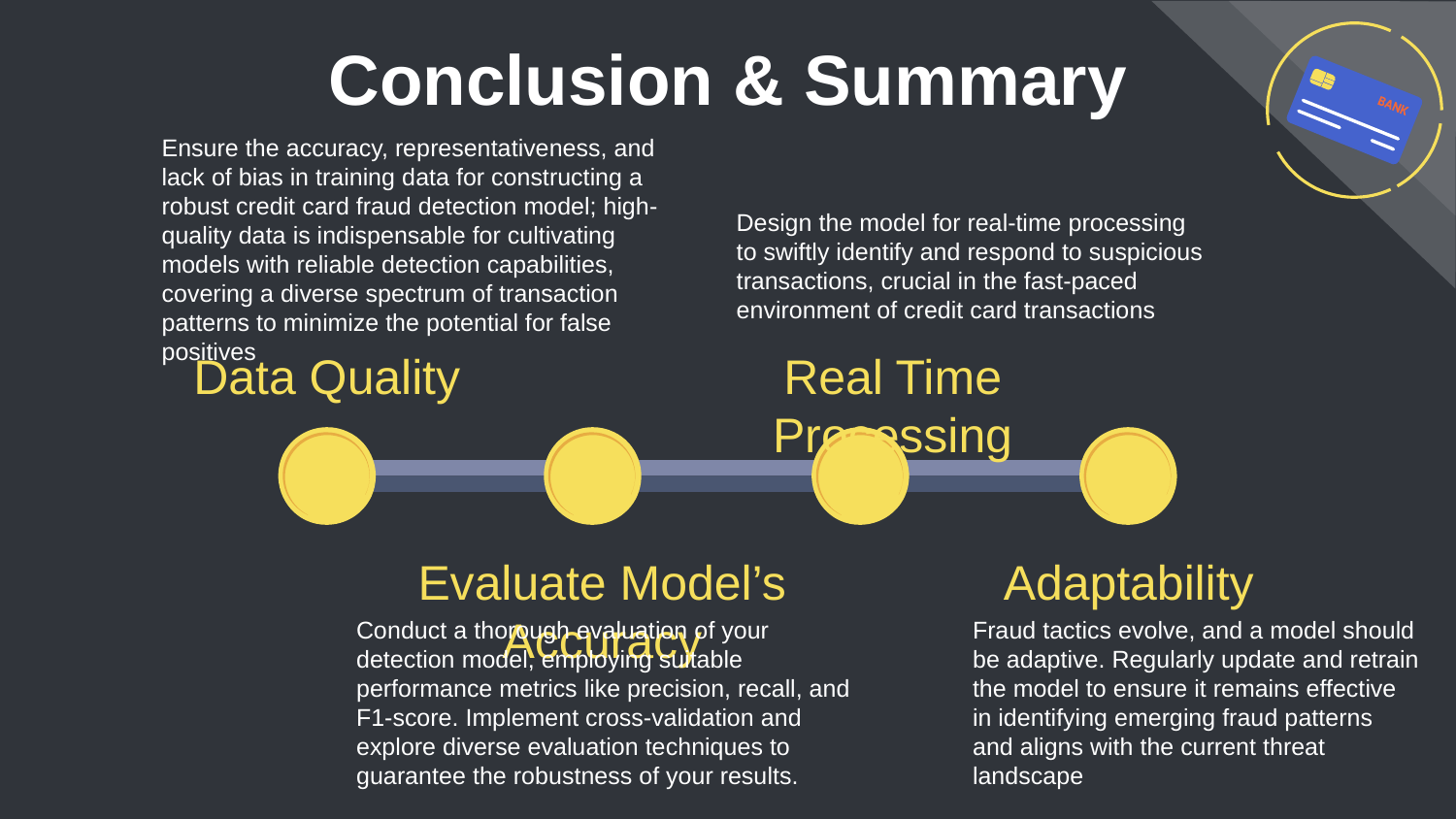

# Conclusion & Summary
Ensure the accuracy, representativeness, and lack of bias in training data for constructing a robust credit card fraud detection model; high-quality data is indispensable for cultivating models with reliable detection capabilities, covering a diverse spectrum of transaction patterns to minimize the potential for false positives
Design the model for real-time processing to swiftly identify and respond to suspicious transactions, crucial in the fast-paced environment of credit card transactions
Data Quality
Real Time Processing

Evaluate Model’s Accuracy
Adaptability
Conduct a thorough evaluation of your detection model, employing suitable performance metrics like precision, recall, and F1-score. Implement cross-validation and explore diverse evaluation techniques to guarantee the robustness of your results.
Fraud tactics evolve, and a model should be adaptive. Regularly update and retrain the model to ensure it remains effective in identifying emerging fraud patterns and aligns with the current threat landscape